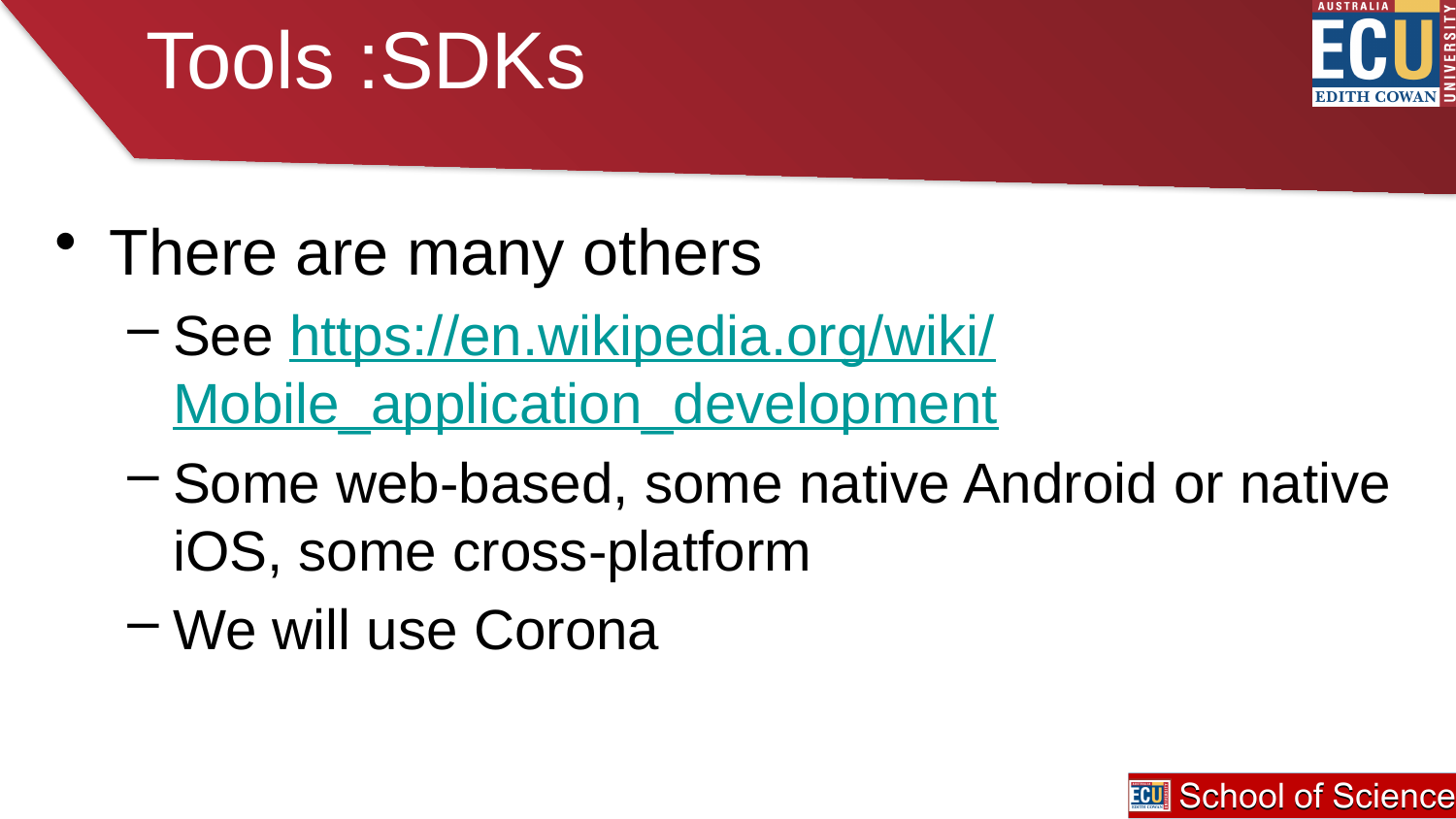

# Tools :SDKs
There are many others
See https://en.wikipedia.org/wiki/Mobile_application_development
Some web-based, some native Android or native iOS, some cross-platform
We will use Corona